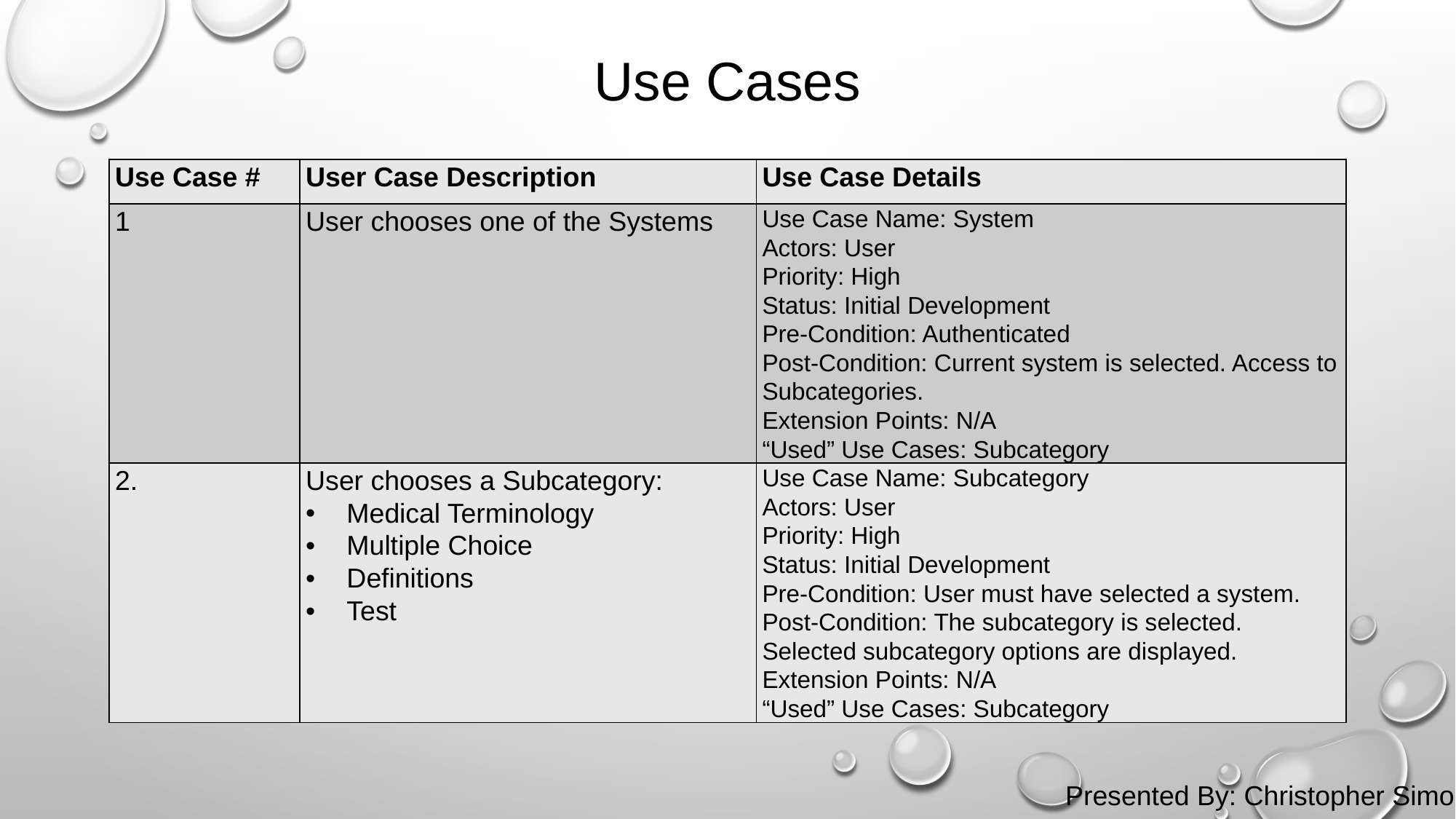

# Use Cases
| Use Case # | User Case Description | Use Case Details |
| --- | --- | --- |
| 1 | User chooses one of the Systems | Use Case Name: System Actors: User Priority: High Status: Initial Development Pre-Condition: Authenticated Post-Condition: Current system is selected. Access to Subcategories. Extension Points: N/A “Used” Use Cases: Subcategory |
| 2. | User chooses a Subcategory: Medical Terminology Multiple Choice Definitions Test | Use Case Name: Subcategory Actors: User Priority: High Status: Initial Development Pre-Condition: User must have selected a system. Post-Condition: The subcategory is selected. Selected subcategory options are displayed. Extension Points: N/A “Used” Use Cases: Subcategory |
Presented By: Christopher Simon